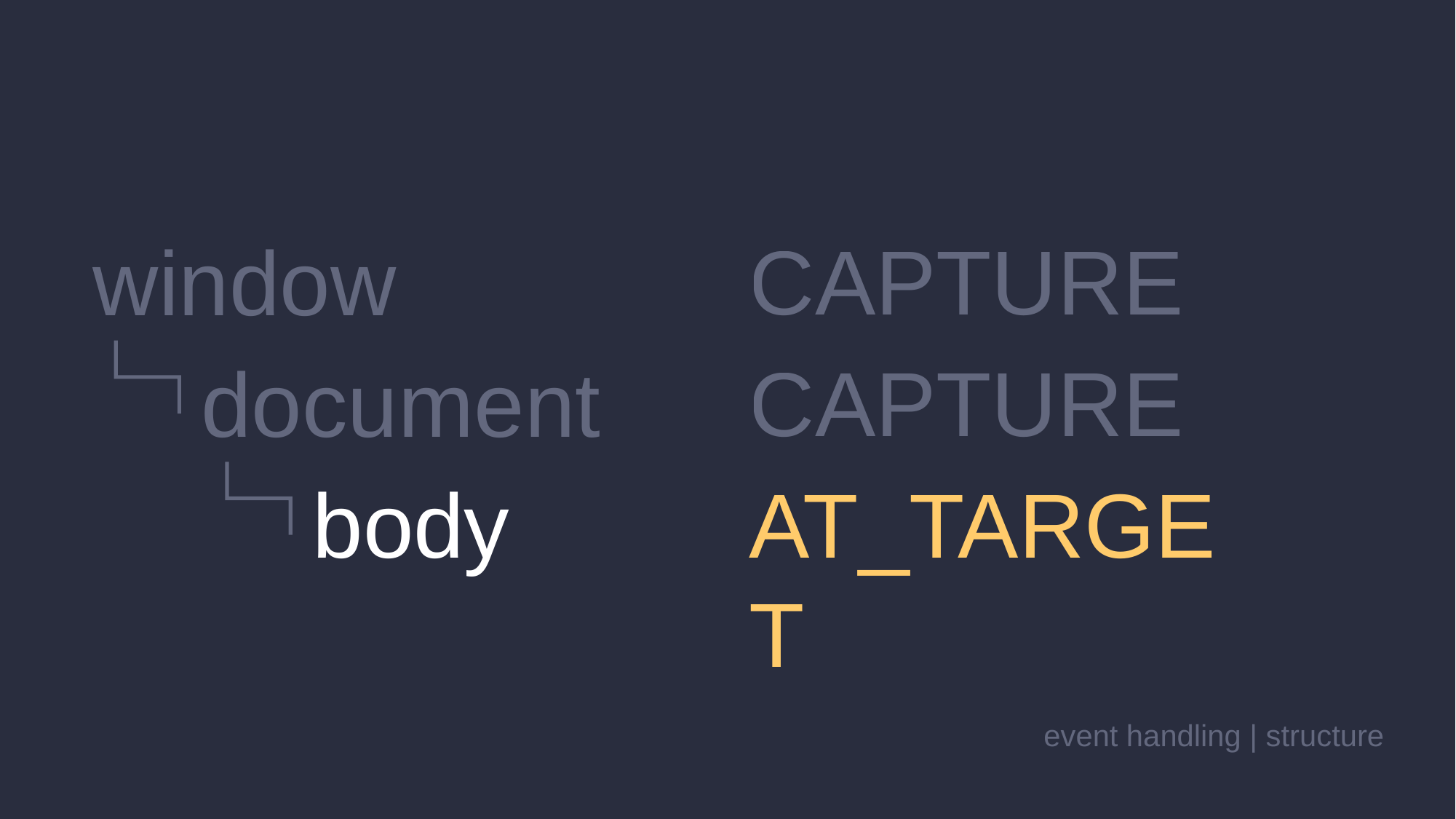

CAPTURE
window
CAPTURE
document
AT_TARGET
body
event handling | structure